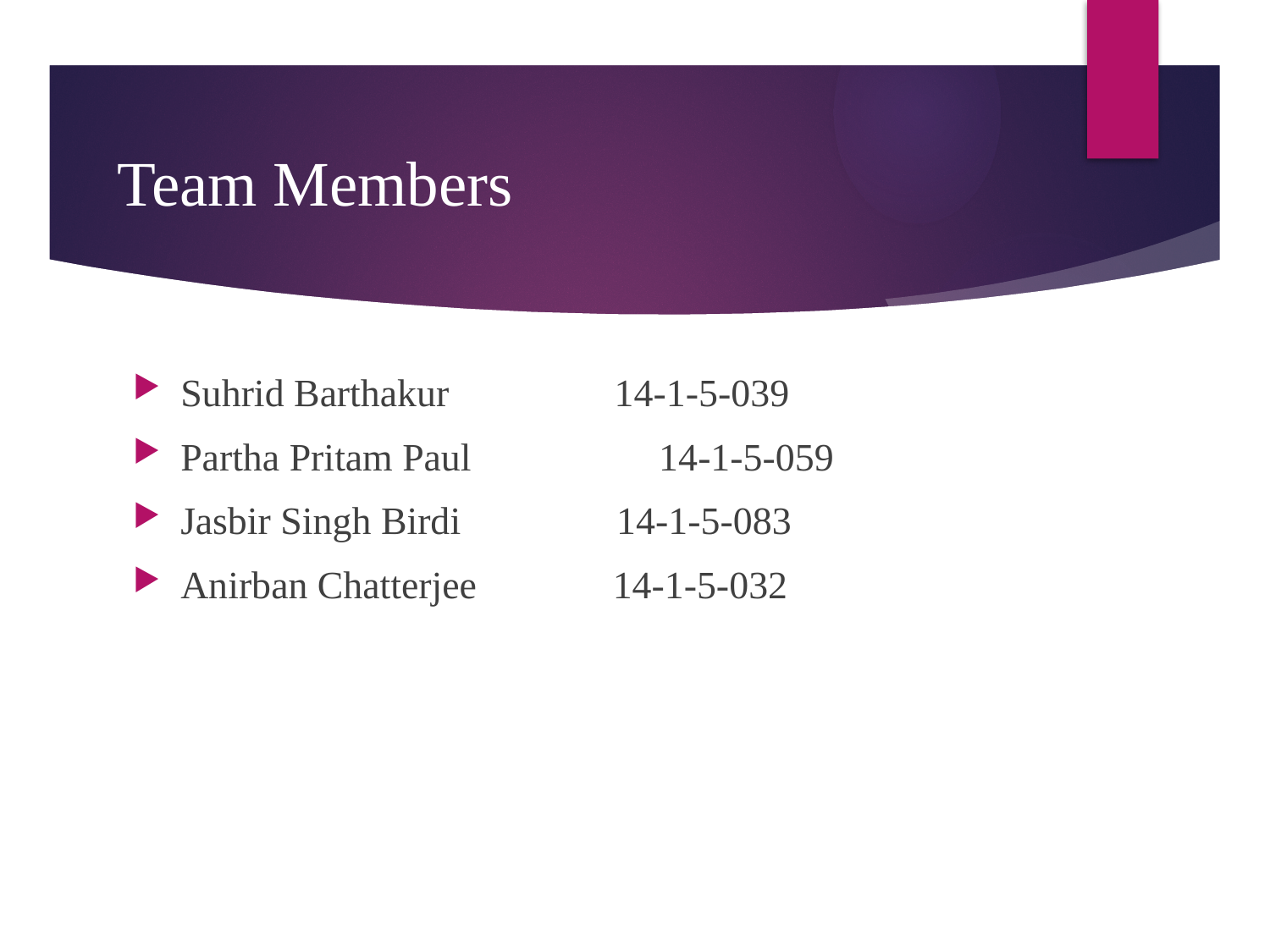

Team Members
Suhrid Barthakur                 14-1-5-039
Partha Pritam Paul	          14-1-5-059
Jasbir Singh Birdi                14-1-5-083
Anirban Chatterjee              14-1-5-032